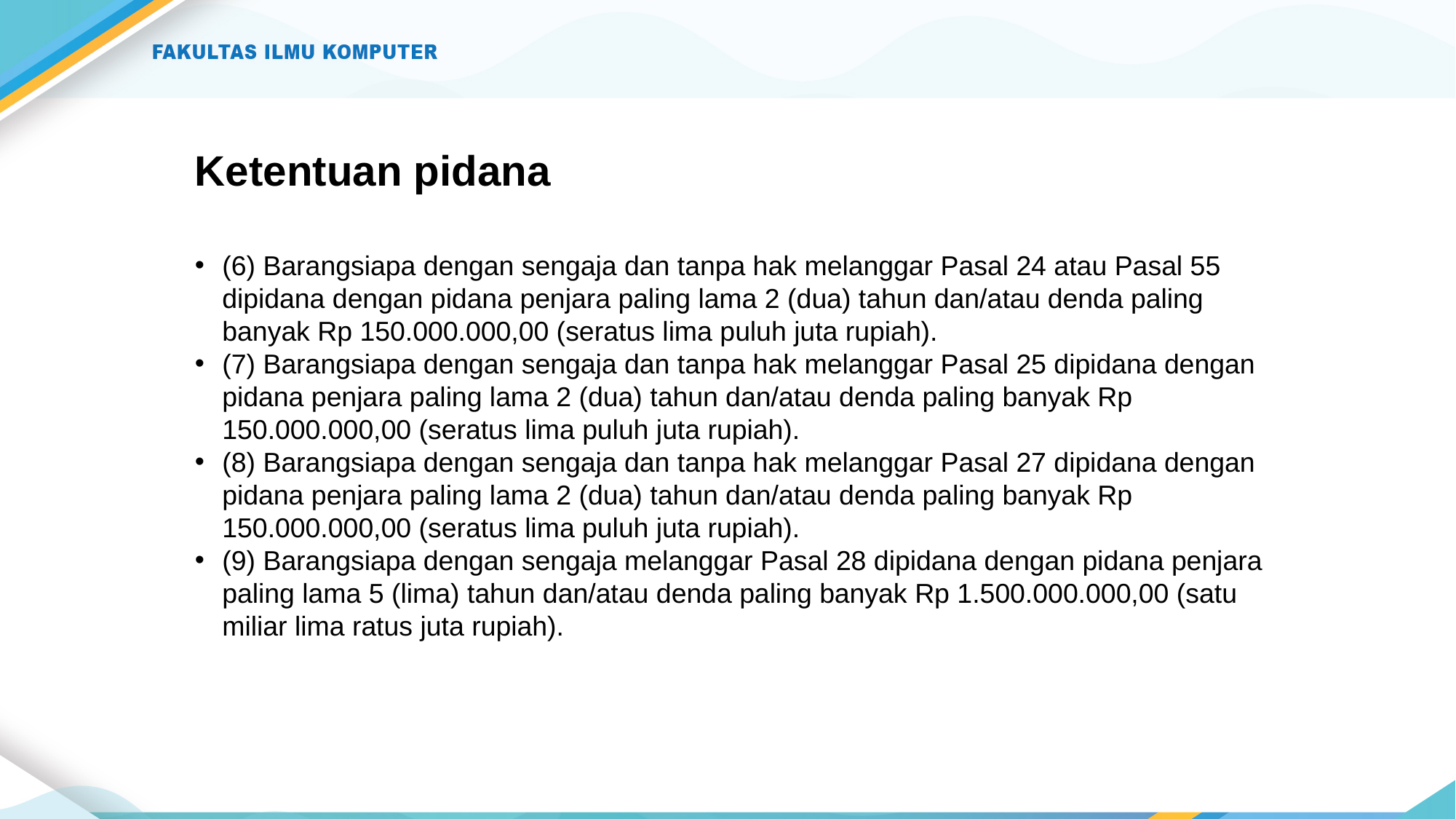

# Ketentuan pidana
(6) Barangsiapa dengan sengaja dan tanpa hak melanggar Pasal 24 atau Pasal 55 dipidana dengan pidana penjara paling lama 2 (dua) tahun dan/atau denda paling banyak Rp 150.000.000,00 (seratus lima puluh juta rupiah).
(7) Barangsiapa dengan sengaja dan tanpa hak melanggar Pasal 25 dipidana dengan pidana penjara paling lama 2 (dua) tahun dan/atau denda paling banyak Rp 150.000.000,00 (seratus lima puluh juta rupiah).
(8) Barangsiapa dengan sengaja dan tanpa hak melanggar Pasal 27 dipidana dengan pidana penjara paling lama 2 (dua) tahun dan/atau denda paling banyak Rp 150.000.000,00 (seratus lima puluh juta rupiah).
(9) Barangsiapa dengan sengaja melanggar Pasal 28 dipidana dengan pidana penjara paling lama 5 (lima) tahun dan/atau denda paling banyak Rp 1.500.000.000,00 (satu miliar lima ratus juta rupiah).